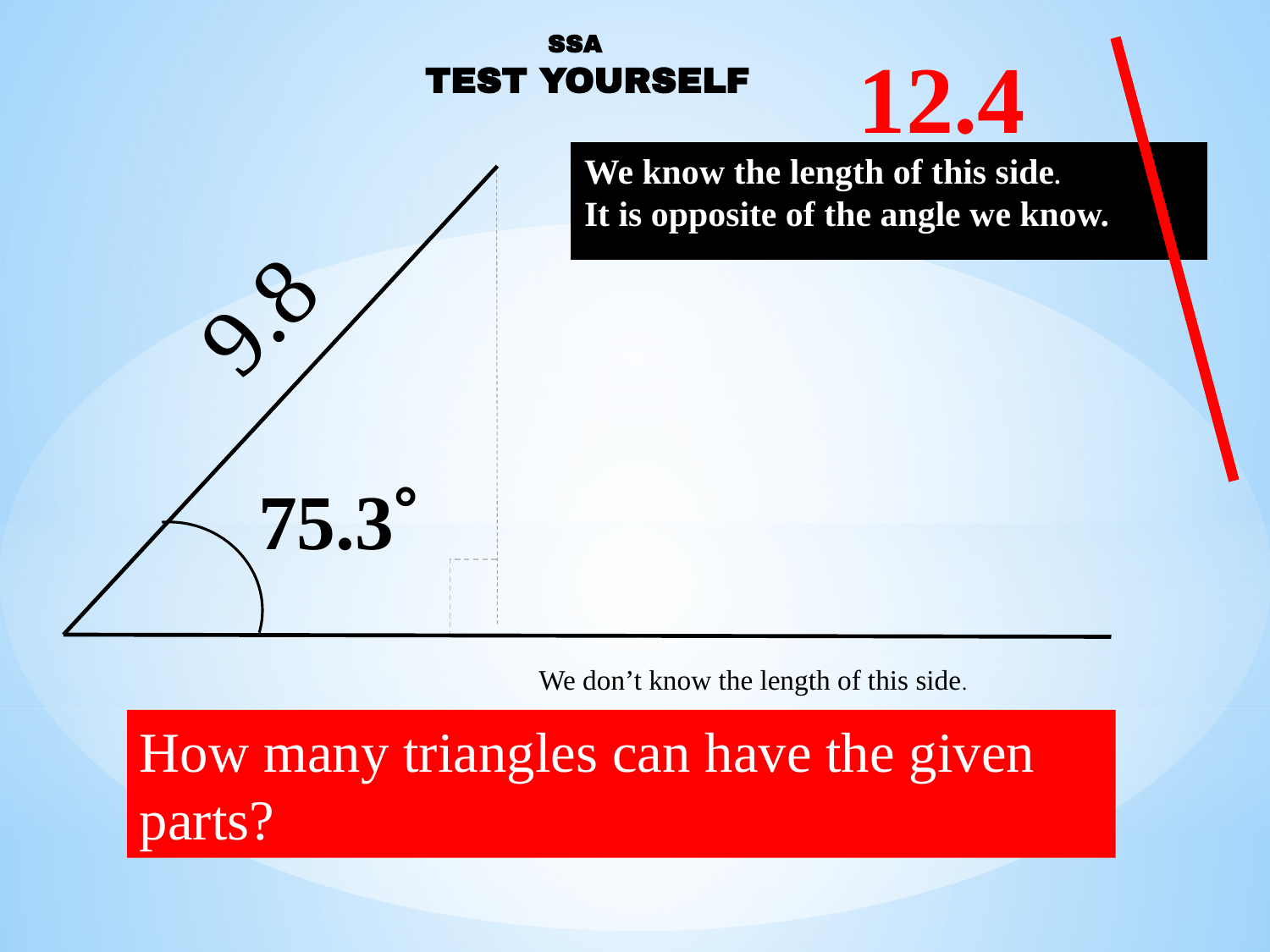

SSA
TEST YOURSELF
12.4
We know the length of this side.
It is opposite of the angle we know.
9.8
75.3˚

We don’t know the length of this side.
How many triangles can have the given parts?